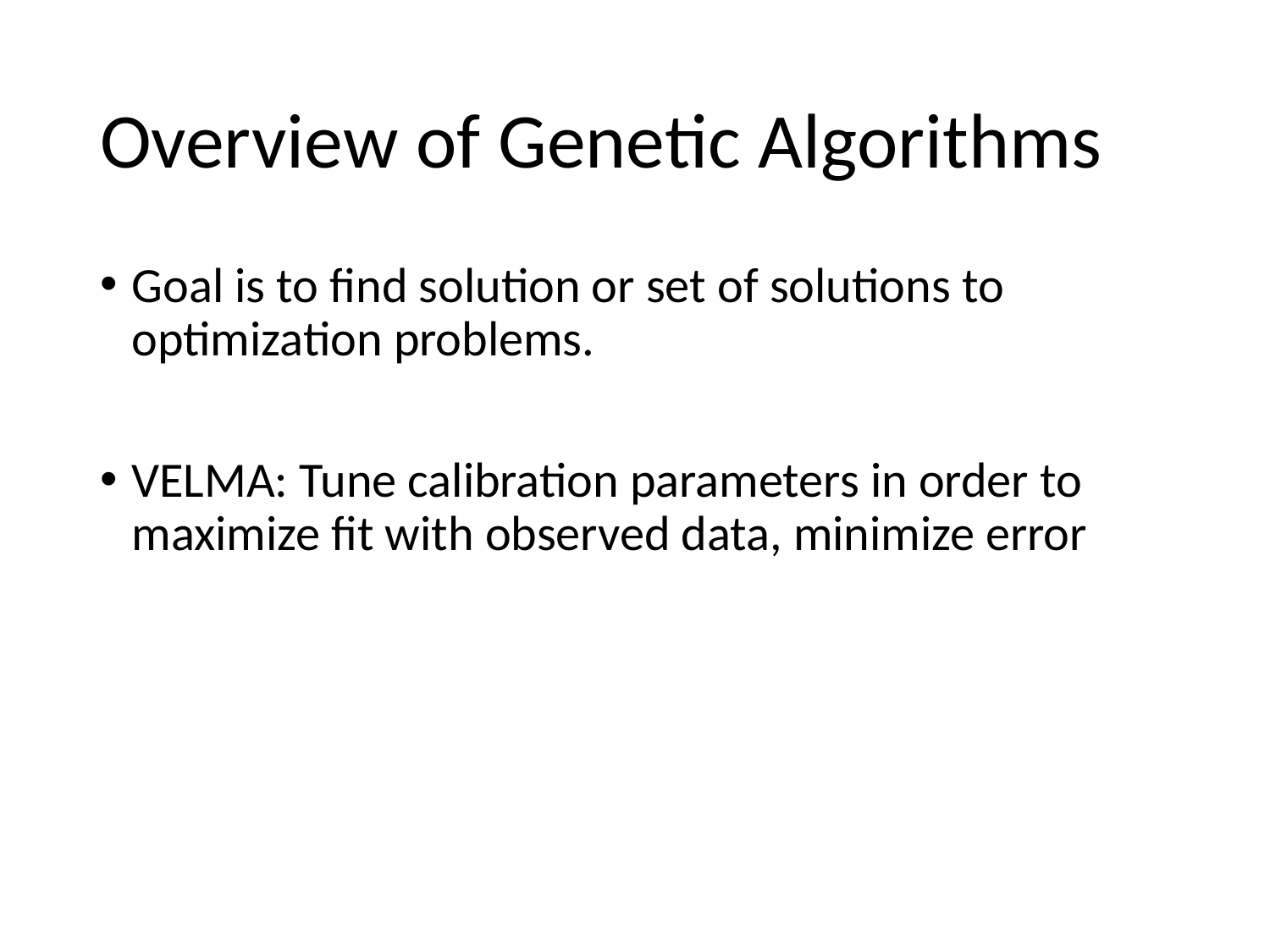

# Overview of Genetic Algorithms
Goal is to find solution or set of solutions to optimization problems.

VELMA: Tune calibration parameters in order to maximize fit with observed data, minimize error